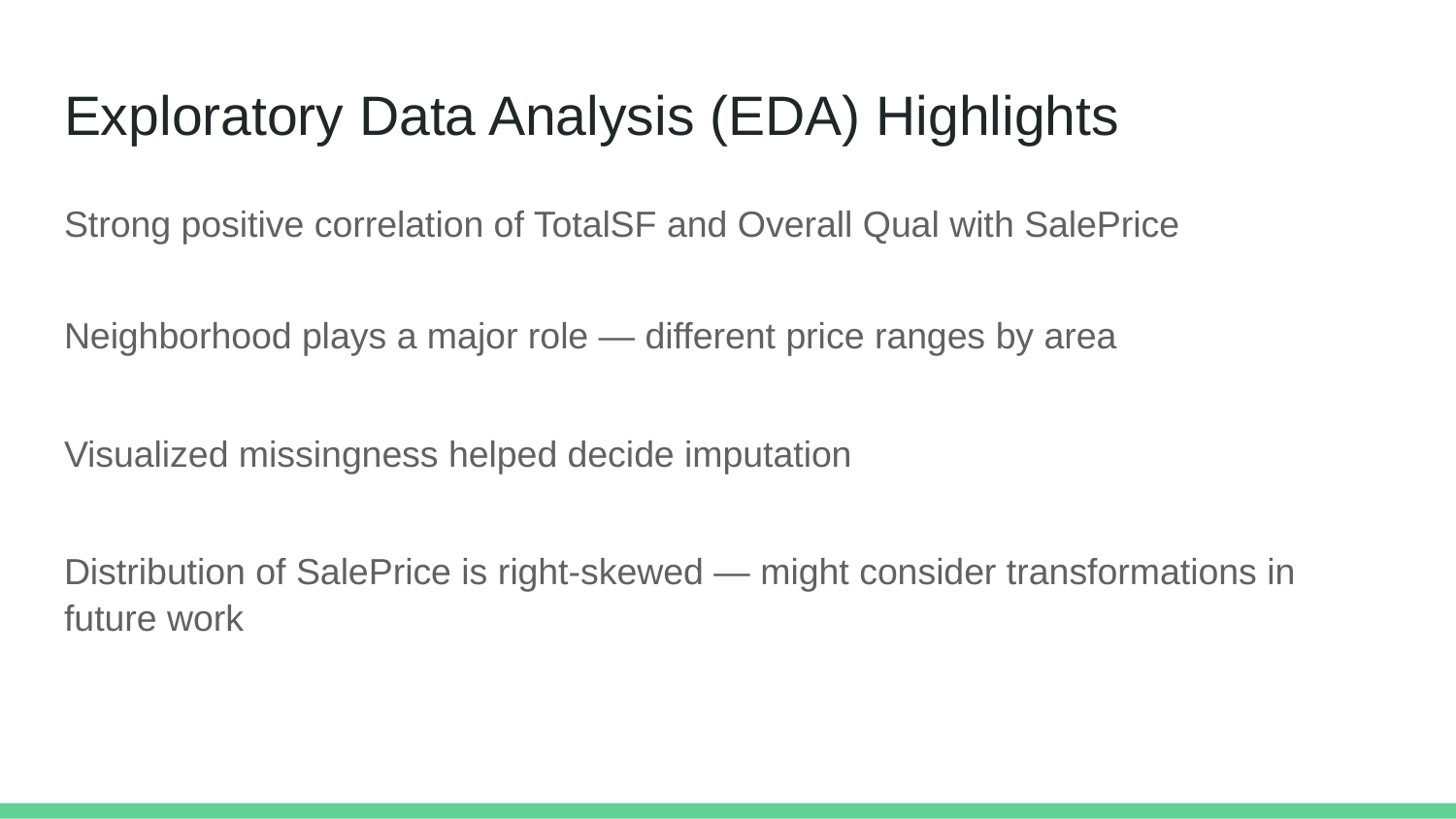

# Exploratory Data Analysis (EDA) Highlights
Strong positive correlation of TotalSF and Overall Qual with SalePrice
Neighborhood plays a major role — different price ranges by area
Visualized missingness helped decide imputation
Distribution of SalePrice is right-skewed — might consider transformations in future work